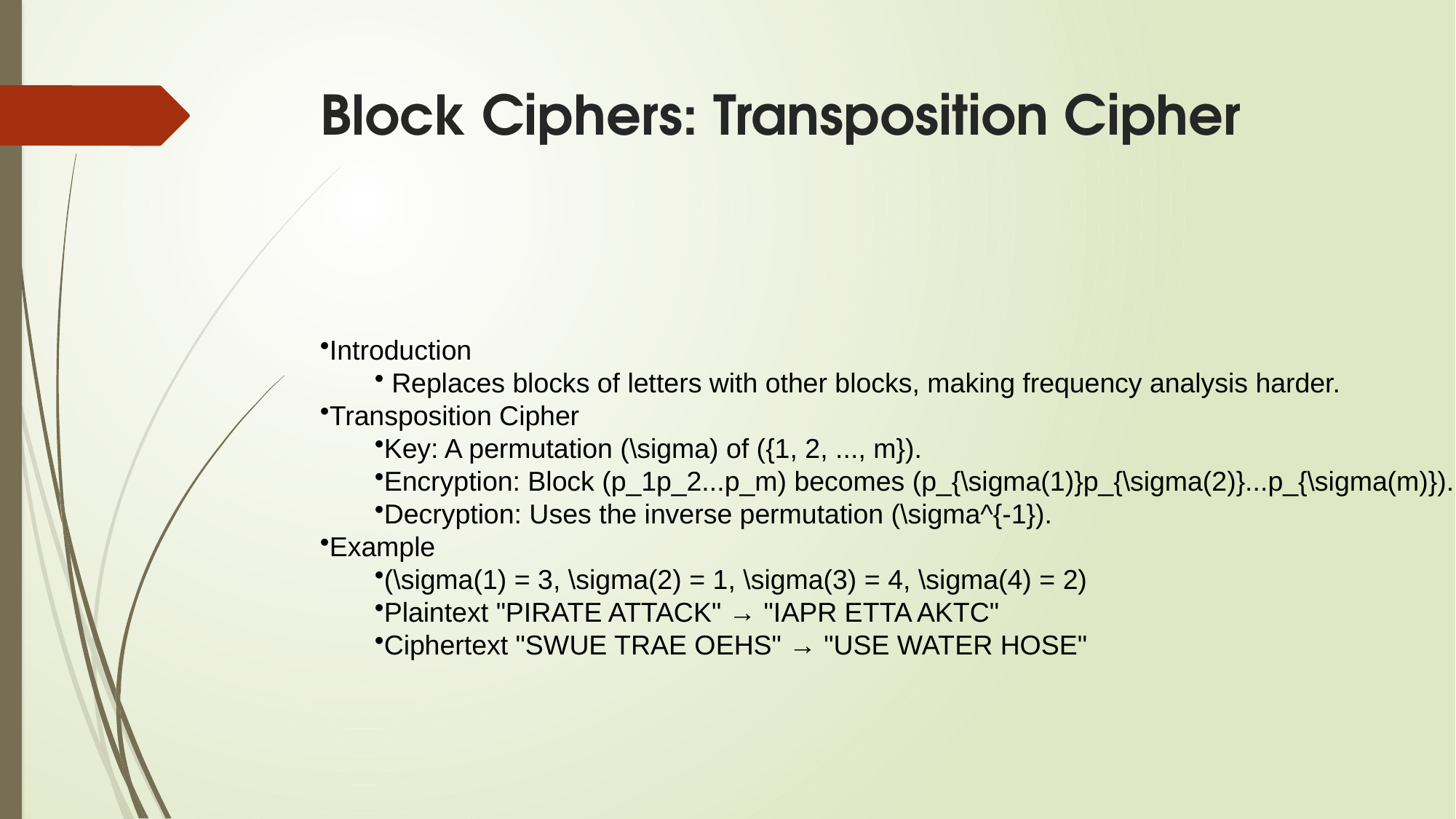

# Block Ciphers: Transposition Cipher

Introduction
 Replaces blocks of letters with other blocks, making frequency analysis harder.
Transposition Cipher
Key: A permutation (\sigma) of ({1, 2, ..., m}).
Encryption: Block (p_1p_2...p_m) becomes (p_{\sigma(1)}p_{\sigma(2)}...p_{\sigma(m)}).
Decryption: Uses the inverse permutation (\sigma^{-1}).
Example
(\sigma(1) = 3, \sigma(2) = 1, \sigma(3) = 4, \sigma(4) = 2)
Plaintext "PIRATE ATTACK" → "IAPR ETTA AKTC"
Ciphertext "SWUE TRAE OEHS" → "USE WATER HOSE"